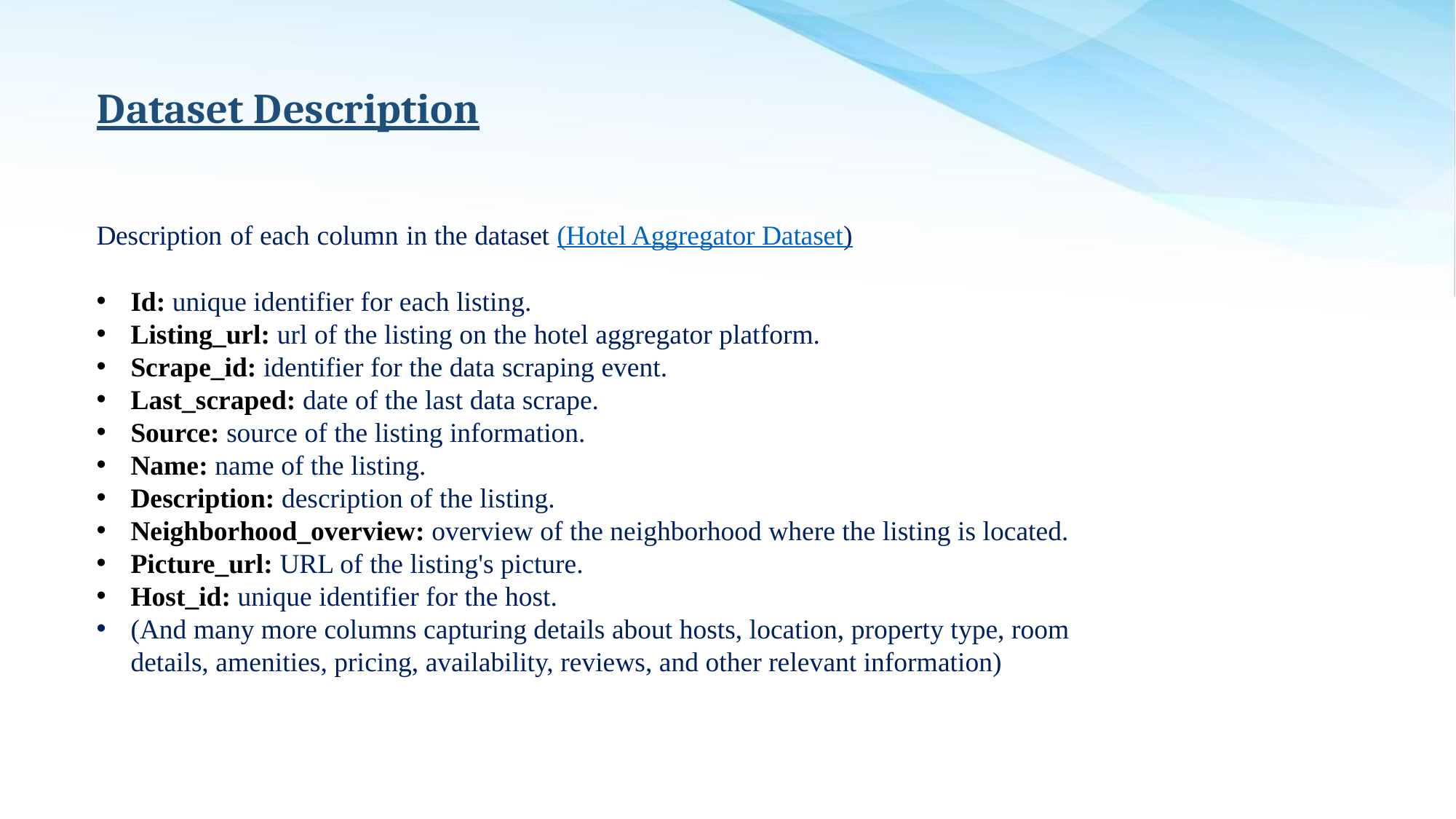

# Dataset Description
Description of each column in the dataset (Hotel Aggregator Dataset)

Id: unique identifier for each listing.
Listing_url: url of the listing on the hotel aggregator platform.
Scrape_id: identifier for the data scraping event.
Last_scraped: date of the last data scrape.
Source: source of the listing information.
Name: name of the listing.
Description: description of the listing.
Neighborhood_overview: overview of the neighborhood where the listing is located.
Picture_url: URL of the listing's picture.
Host_id: unique identifier for the host.
(And many more columns capturing details about hosts, location, property type, room details, amenities, pricing, availability, reviews, and other relevant information)